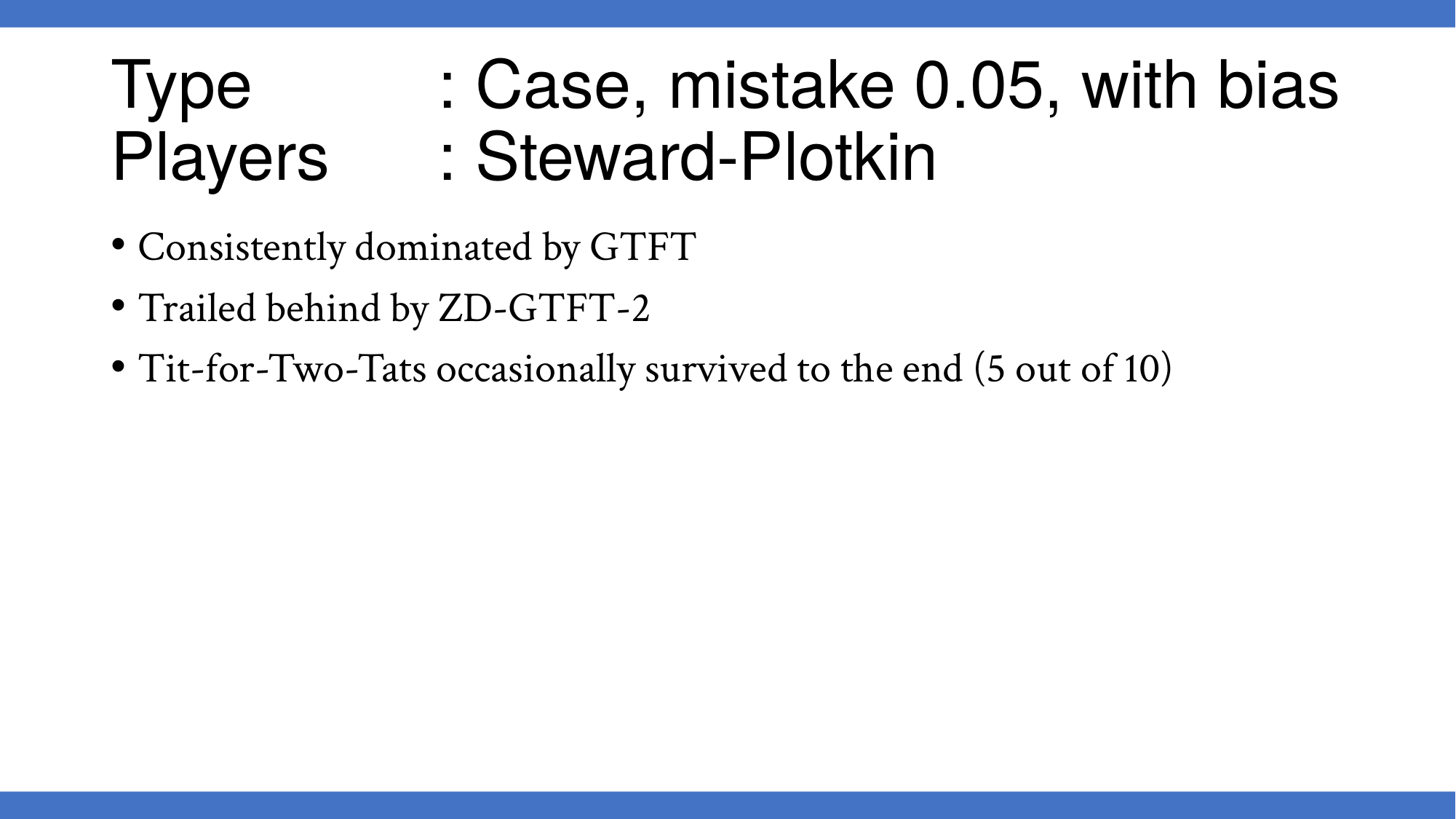

# Type		: Case, mistake 0.05, with bias Players	: Steward-Plotkin
Consistently dominated by GTFT
Trailed behind by ZD-GTFT-2
Tit-for-Two-Tats occasionally survived to the end (5 out of 10)